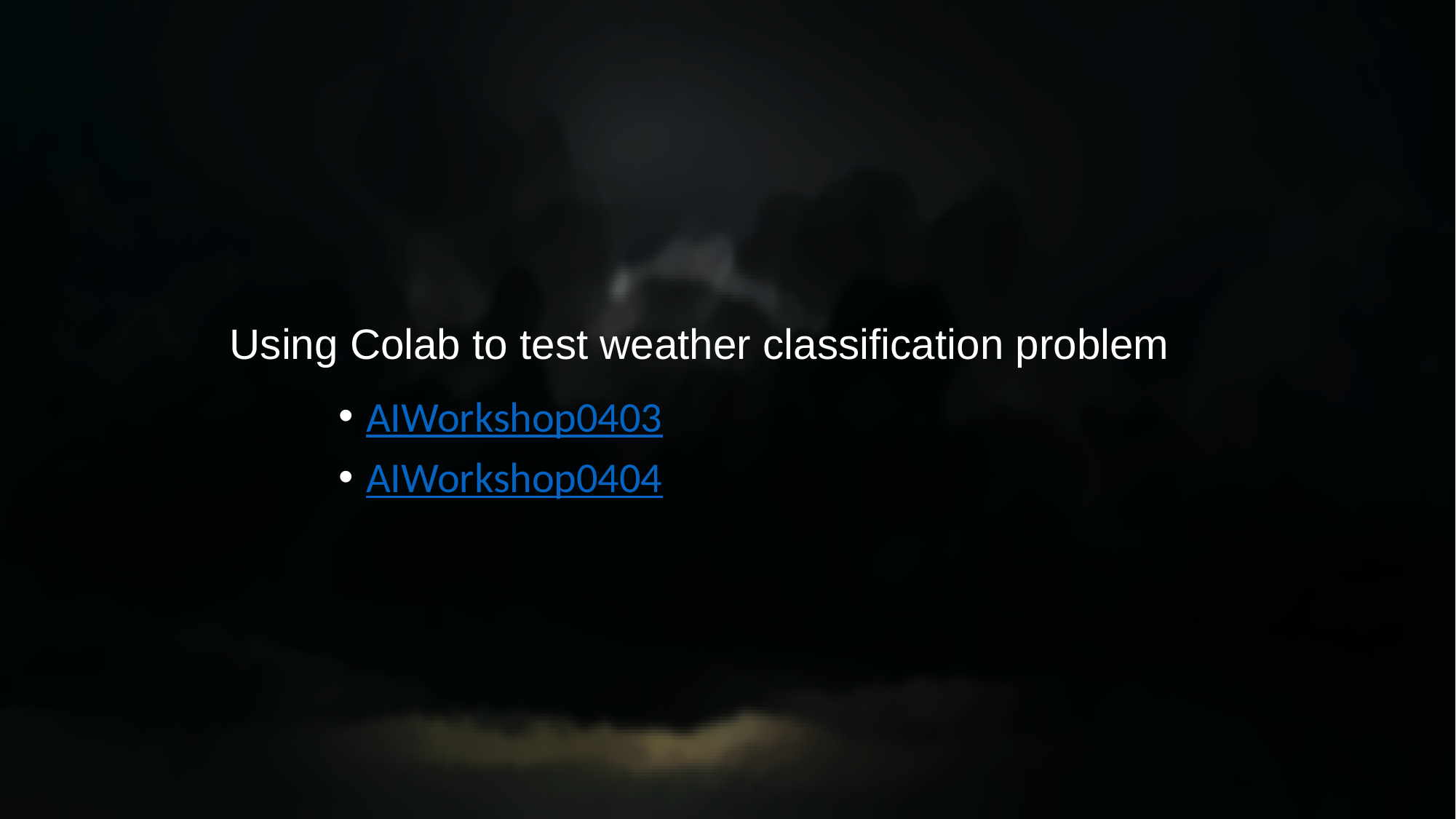

Using Colab to test weather classification problem
AIWorkshop0403
AIWorkshop0404